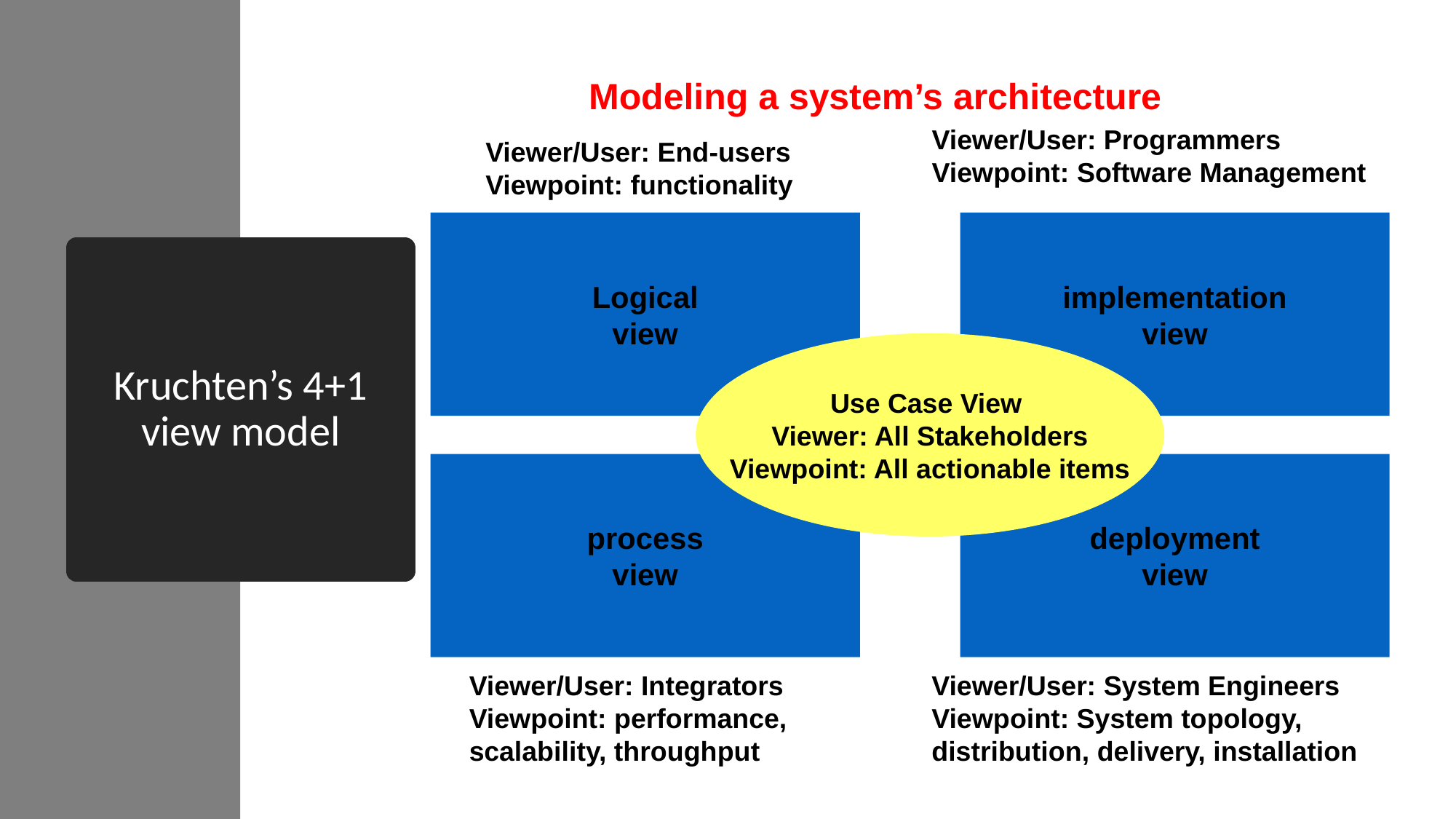

Modeling a system’s architecture
Viewer/User: Programmers
Viewpoint: Software Management

Viewer/User: End-users
Viewpoint: functionality
Logical
view
implementation
view
process
view
deployment
view
# Kruchten’s 4+1 view model
Use Case View
Viewer: All Stakeholders
Viewpoint: All actionable items
Viewer/User: Integrators
Viewpoint: performance, scalability, throughput
Viewer/User: System Engineers
Viewpoint: System topology, distribution, delivery, installation